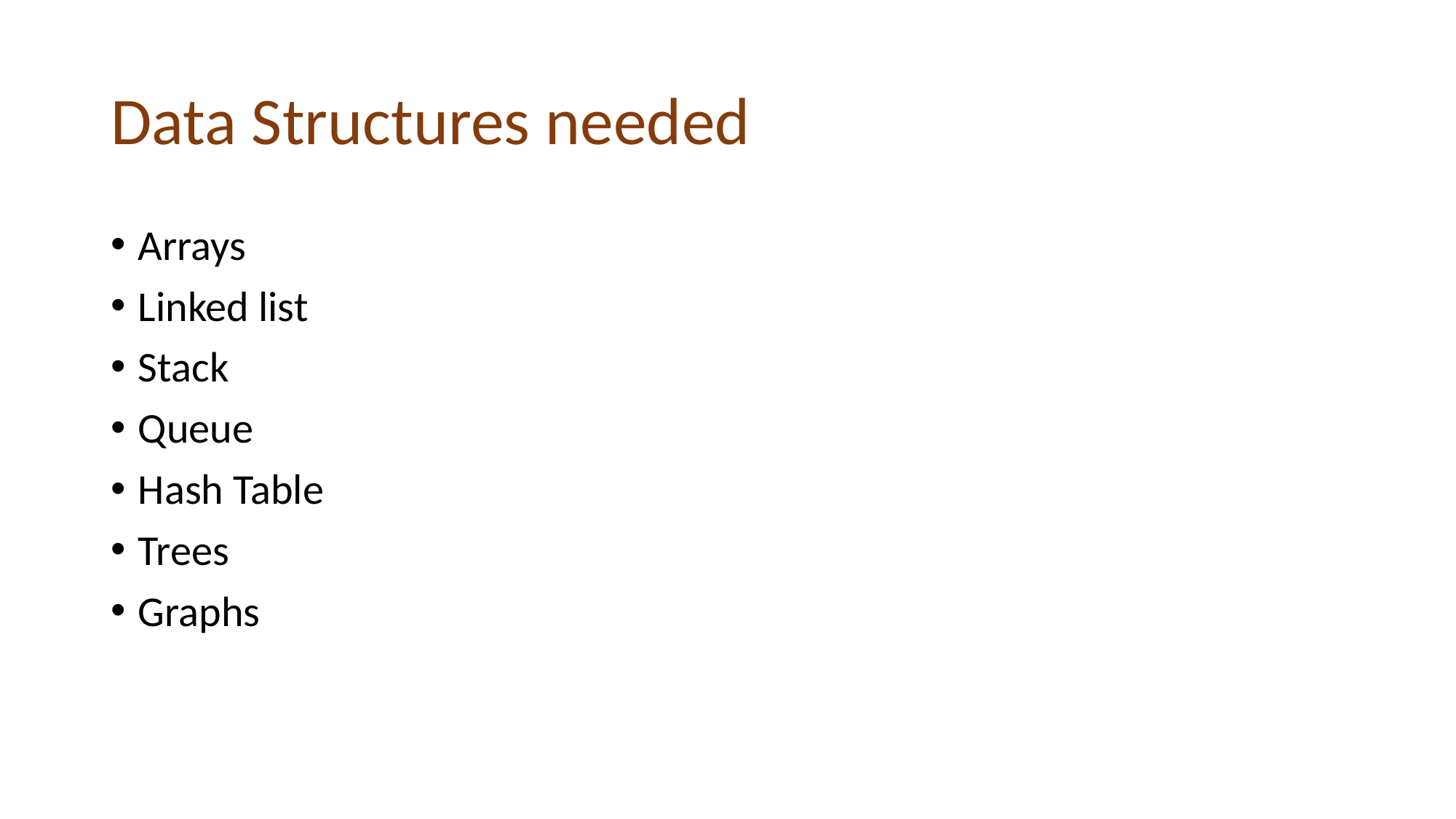

# Data Structures needed
Arrays
Linked list
Stack
Queue
Hash Table
Trees
Graphs